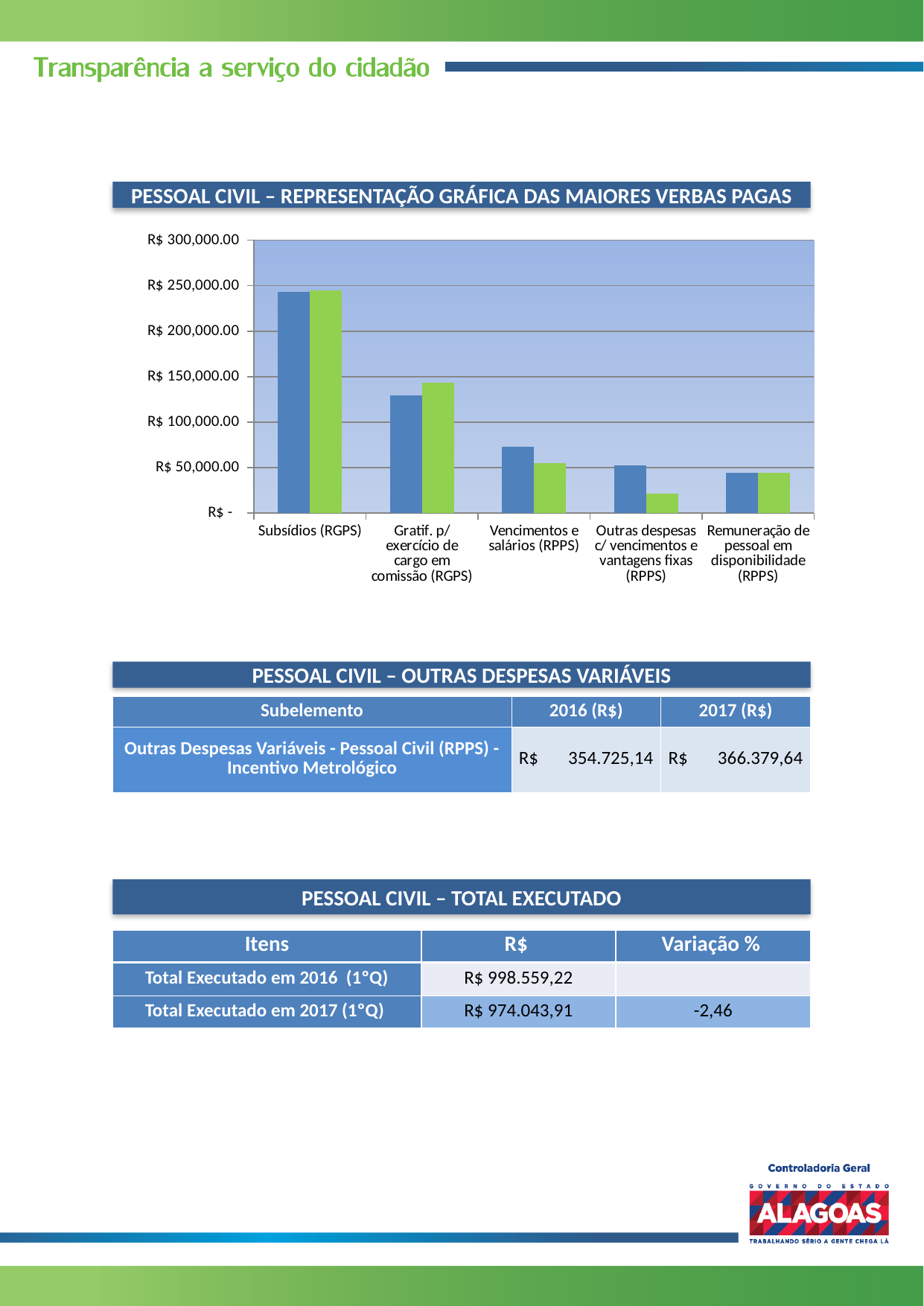

PESSOAL CIVIL – REPRESENTAÇÃO GRÁFICA DAS MAIORES VERBAS PAGAS

### Chart

| Category | 2016 | 2017 |
|---|---|---|
| Subsídios (RGPS) | 243498.8 | 244470.04 |
| Gratif. p/ exercício de cargo em comissão (RGPS) | 129174.23999999999 | 143538.25 |
| Vencimentos e salários (RPPS) | 72654.53 | 55026.44 |
| Outras despesas c/ vencimentos e vantagens fixas (RPPS) | 52665.5 | 21282.07 |
| Remuneração de pessoal em disponibilidade (RPPS) | 44314.4 | 44314.4 |
PESSOAL CIVIL – OUTRAS DESPESAS VARIÁVEIS
| Subelemento | 2016 (R$) | 2017 (R$) |
| --- | --- | --- |
| Outras Despesas Variáveis - Pessoal Civil (RPPS) - Incentivo Metrológico | R$ 354.725,14 | R$ 366.379,64 |
PESSOAL CIVIL – TOTAL EXECUTADO
| Itens | R$ | Variação % |
| --- | --- | --- |
| Total Executado em 2016 (1ºQ) | R$ 998.559,22 |  |
| Total Executado em 2017 (1ºQ) | R$ 974.043,91 | -2,46 |